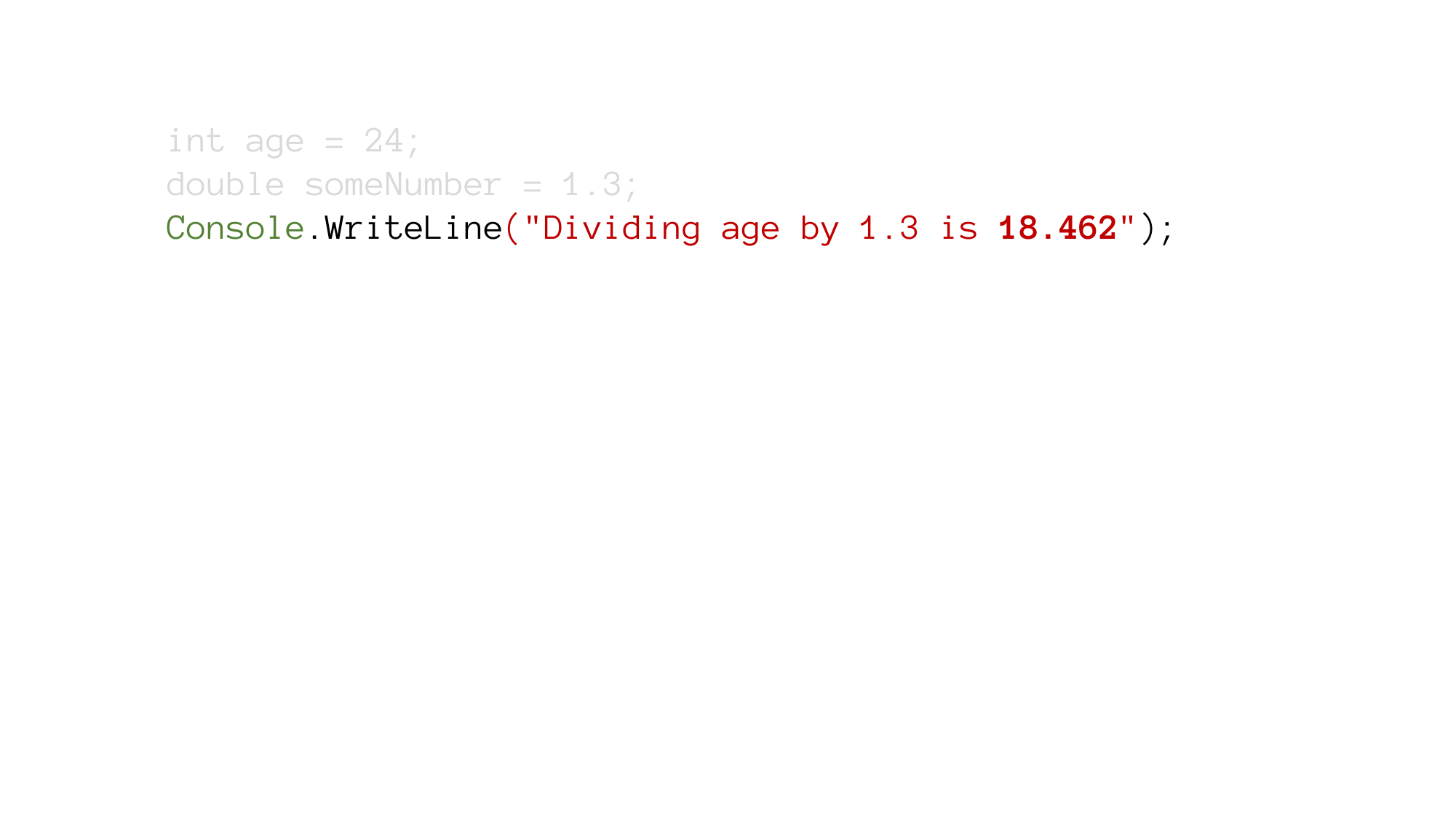

int age = 24;
double someNumber = 1.3;
Console.WriteLine("Dividing age by 1.3 is 18.462");